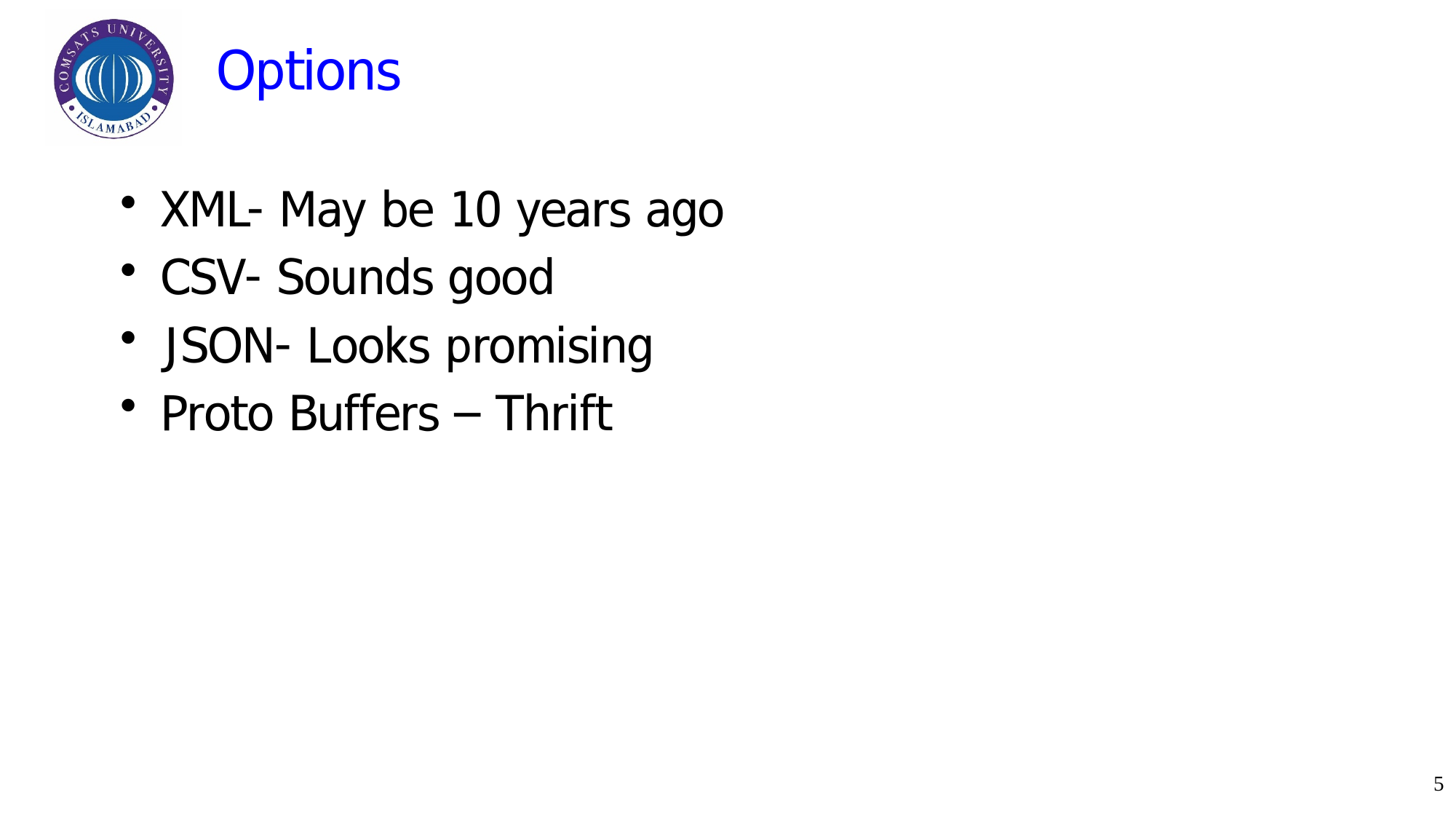

# Options
XML- May be 10 years ago
CSV- Sounds good
JSON- Looks promising
Proto Buffers – Thrift
5